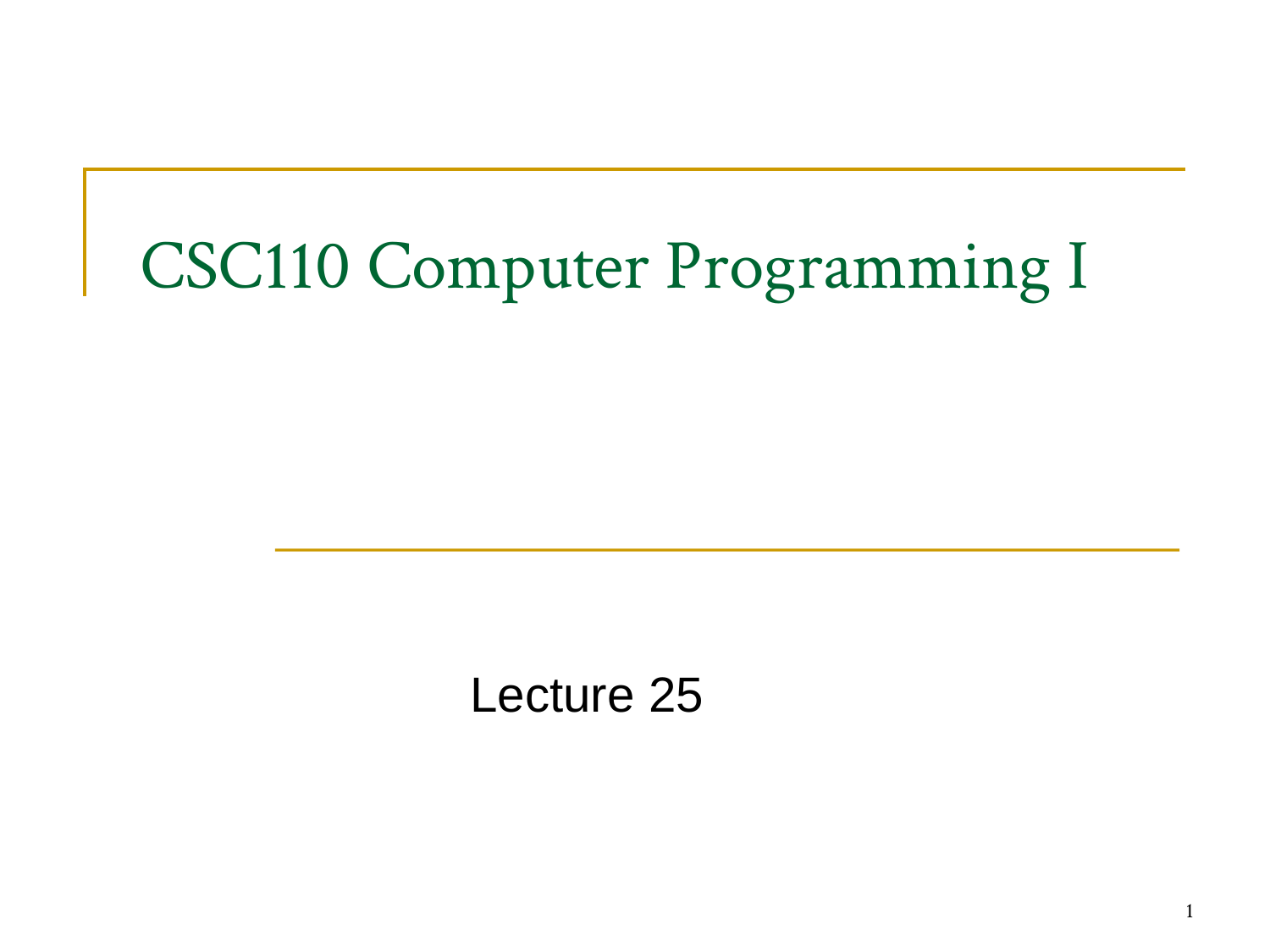

# CSC110 Computer Programming I

Lecture 25

1